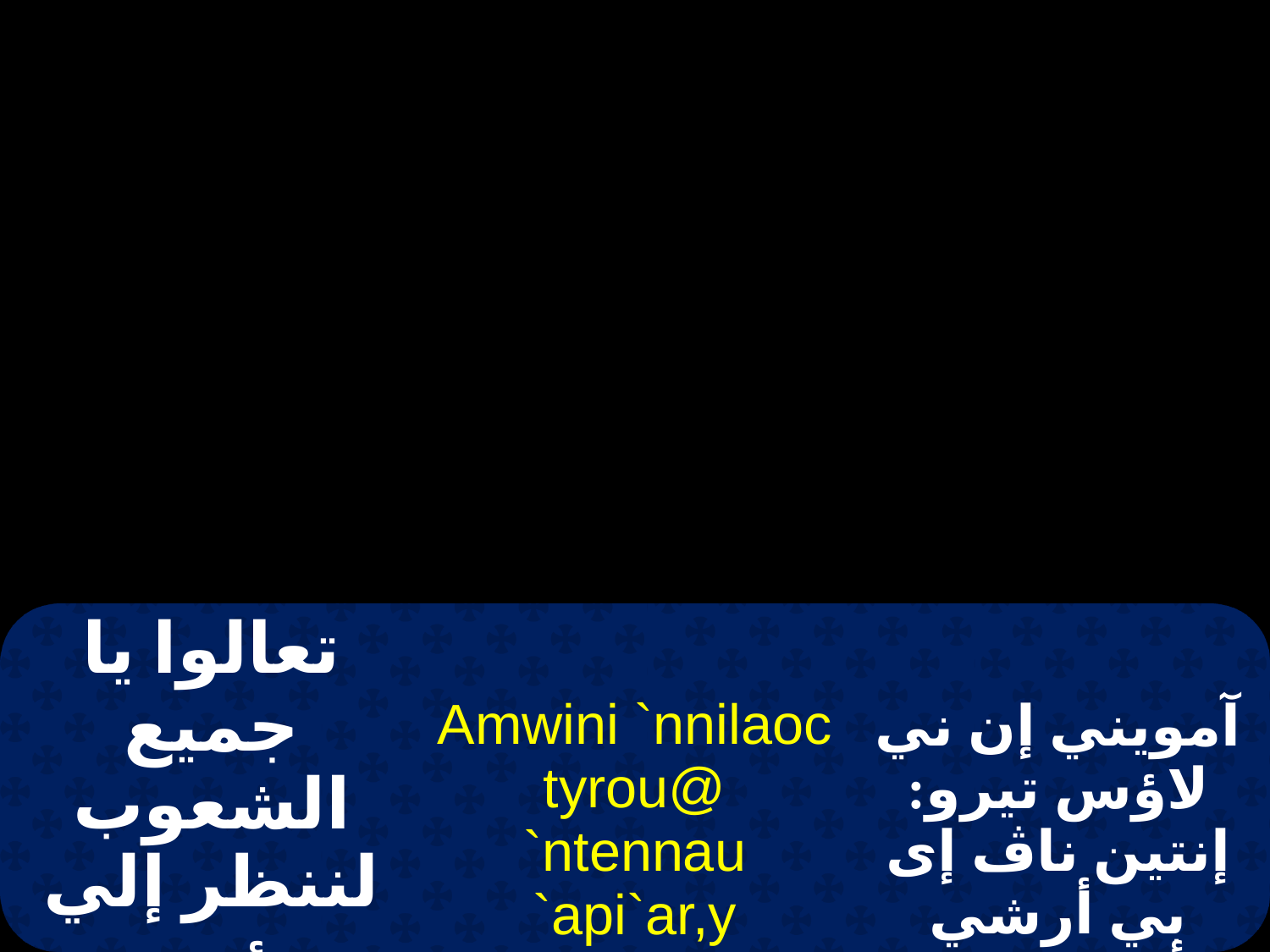

| تعالوا يا جميع الشعوب لننظر إلي رئيس الملائكة قائلين | Amwini `nnilaoc tyrou@ `ntennau `api`ar,y `aggeloc eujw `mmoc | آمويني إن ني لاؤس تيرو: إنتين ناڤ إى بي أرشي أنجيلوس: إڤجو إمموس |
| --- | --- | --- |